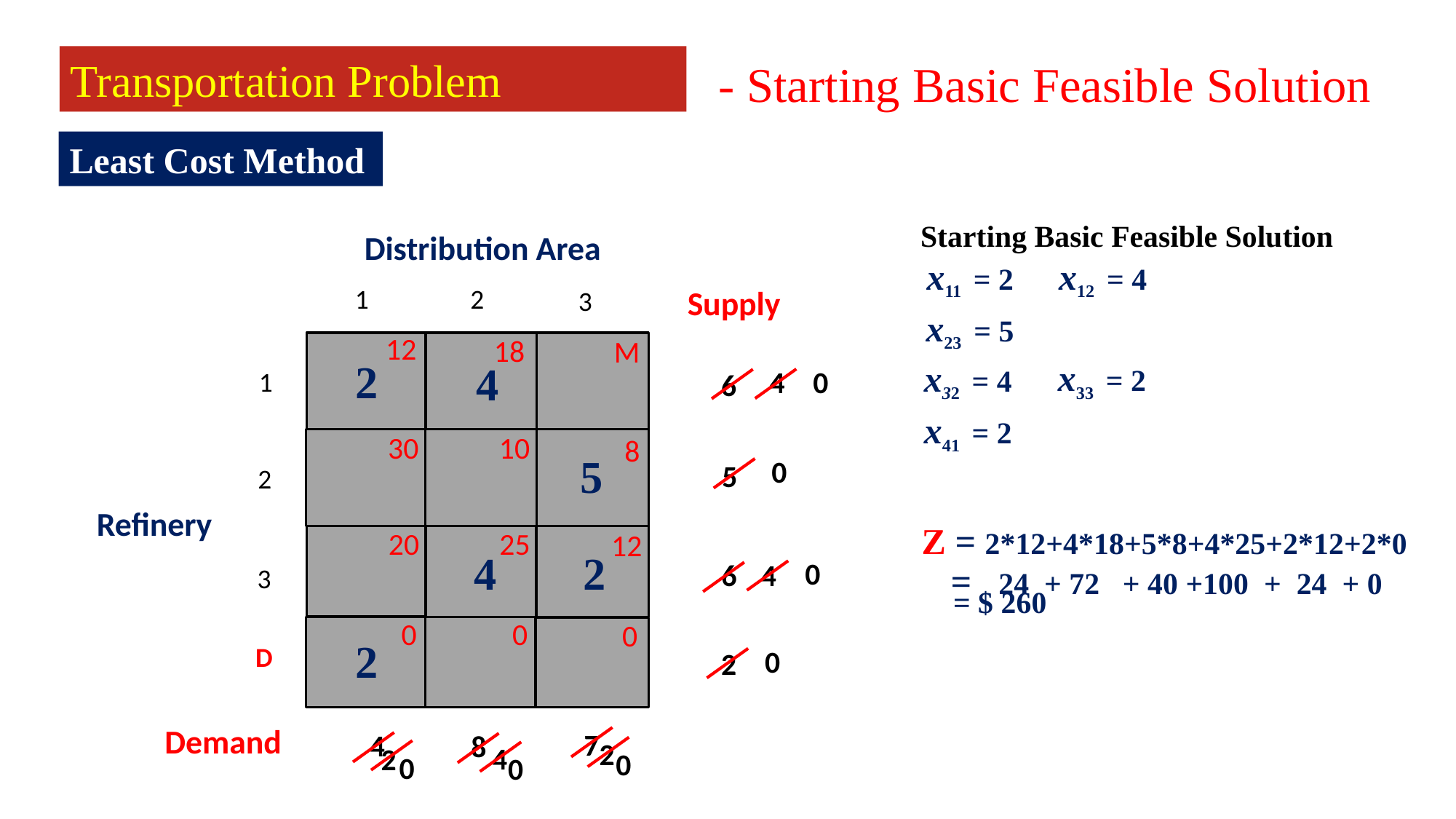

Transportation Problem
- Starting Basic Feasible Solution
Least Cost Method
Starting Basic Feasible Solution
Distribution Area
x12  = 4
x11  = 2
2
1
3

1
2
3

Supply
6
5
6
x23  = 5
12
12
M
30
10
25
20
M
18
0
4
x33  = 2
x32  = 4
2
4
x41  = 2
30
10
8
0
5
Refinery
Z = 2*12+4*18+5*8+4*25+2*12+2*0
25
12
20
0
4
2
4
=   24  + 72   + 40 +100  +  24  + 0
= $ 260
0
0
0

0
2
D
2
7
4
8
Demand
2
4
2
0
0
0